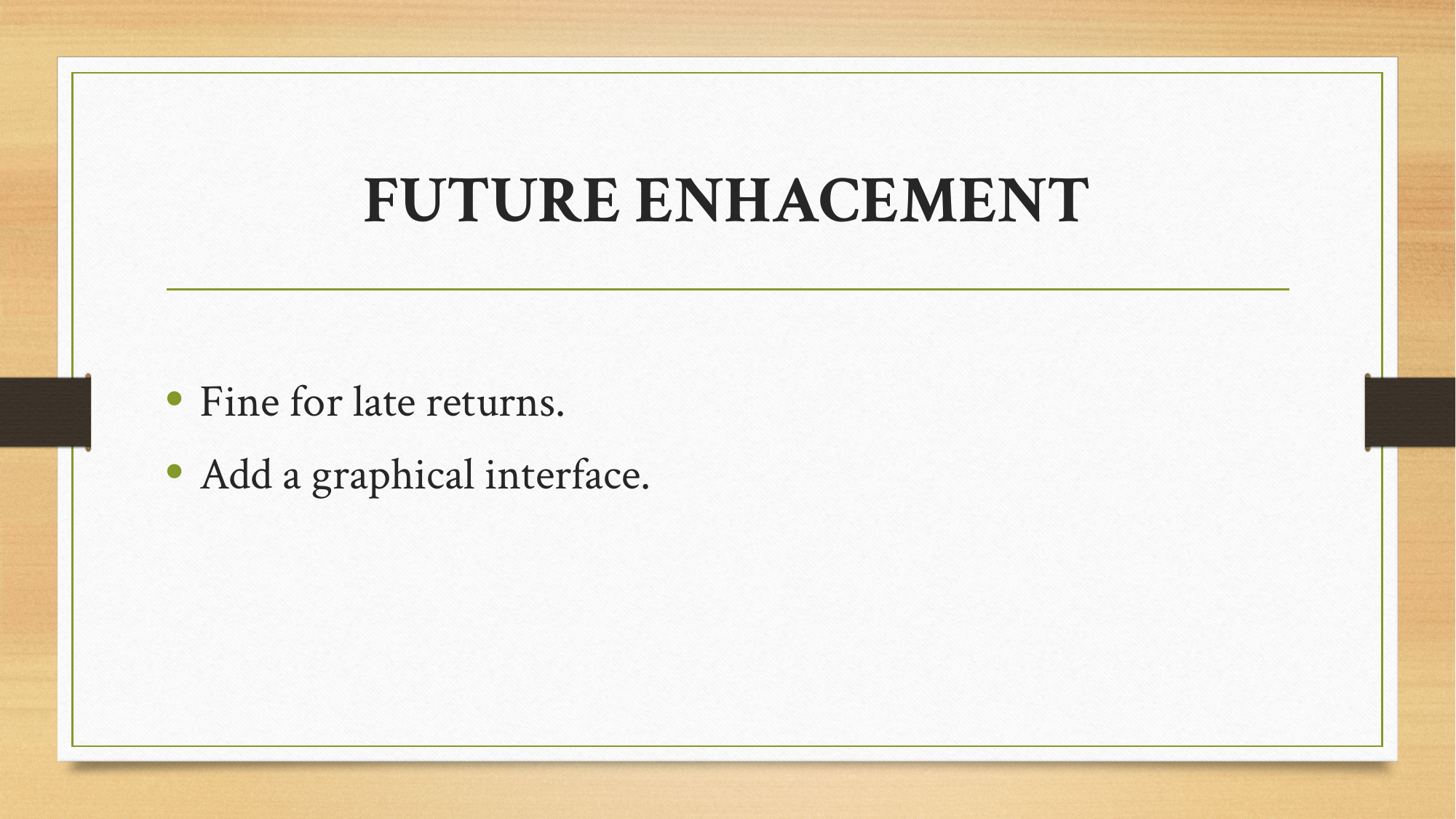

# FUTURE ENHACEMENT
Fine for late returns.
Add a graphical interface.